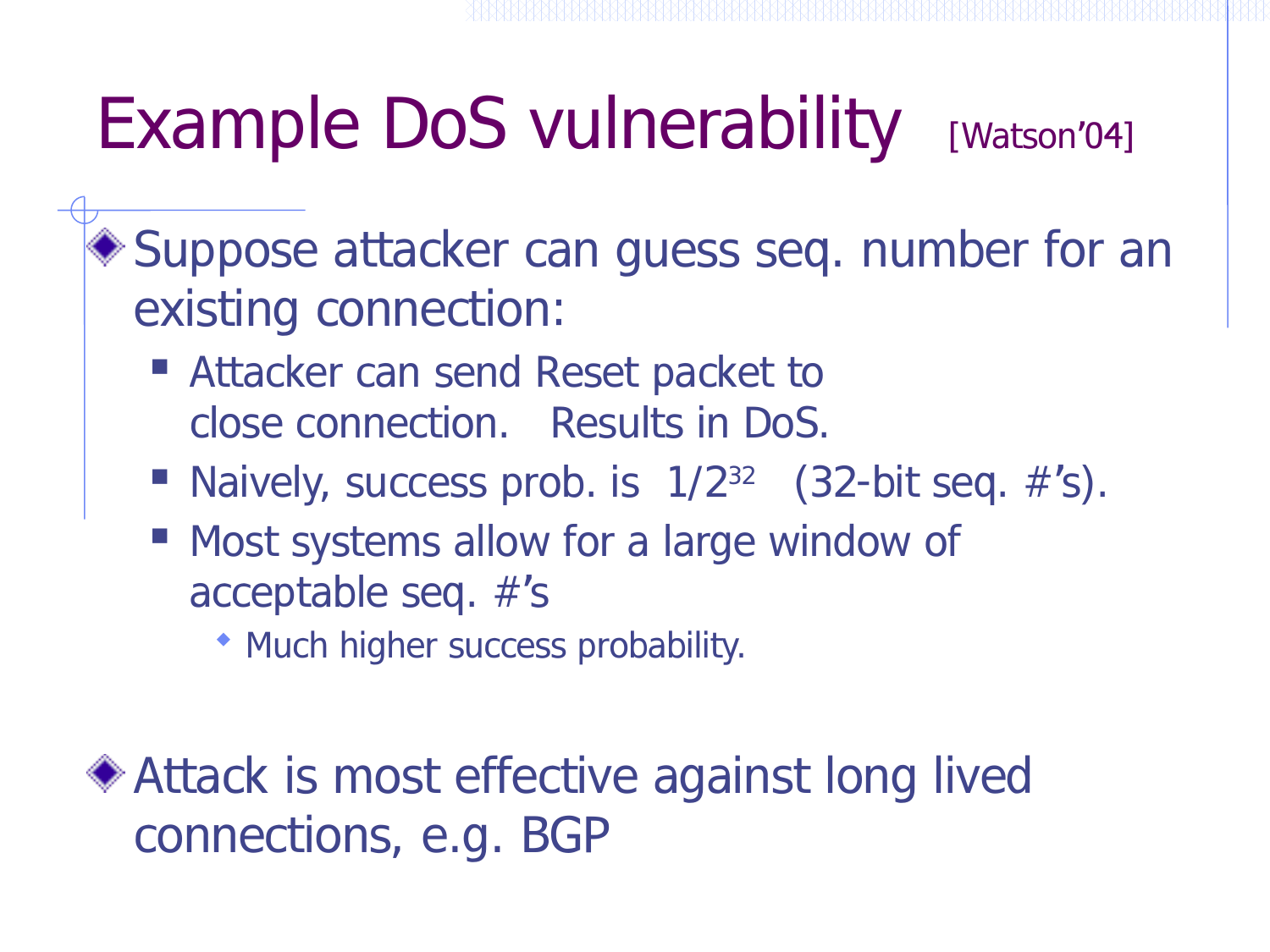

# Example DoS vulnerability  [Watson’04]
Suppose attacker can guess seq. number for an existing connection:
Attacker can send Reset packet to
close connection.   Results in DoS.
Naively, success prob. is  1/232   (32-bit seq. #’s).
Most systems allow for a large window of
acceptable seq. #’s
Much higher success probability.

Attack is most effective against long lived connections, e.g. BGP